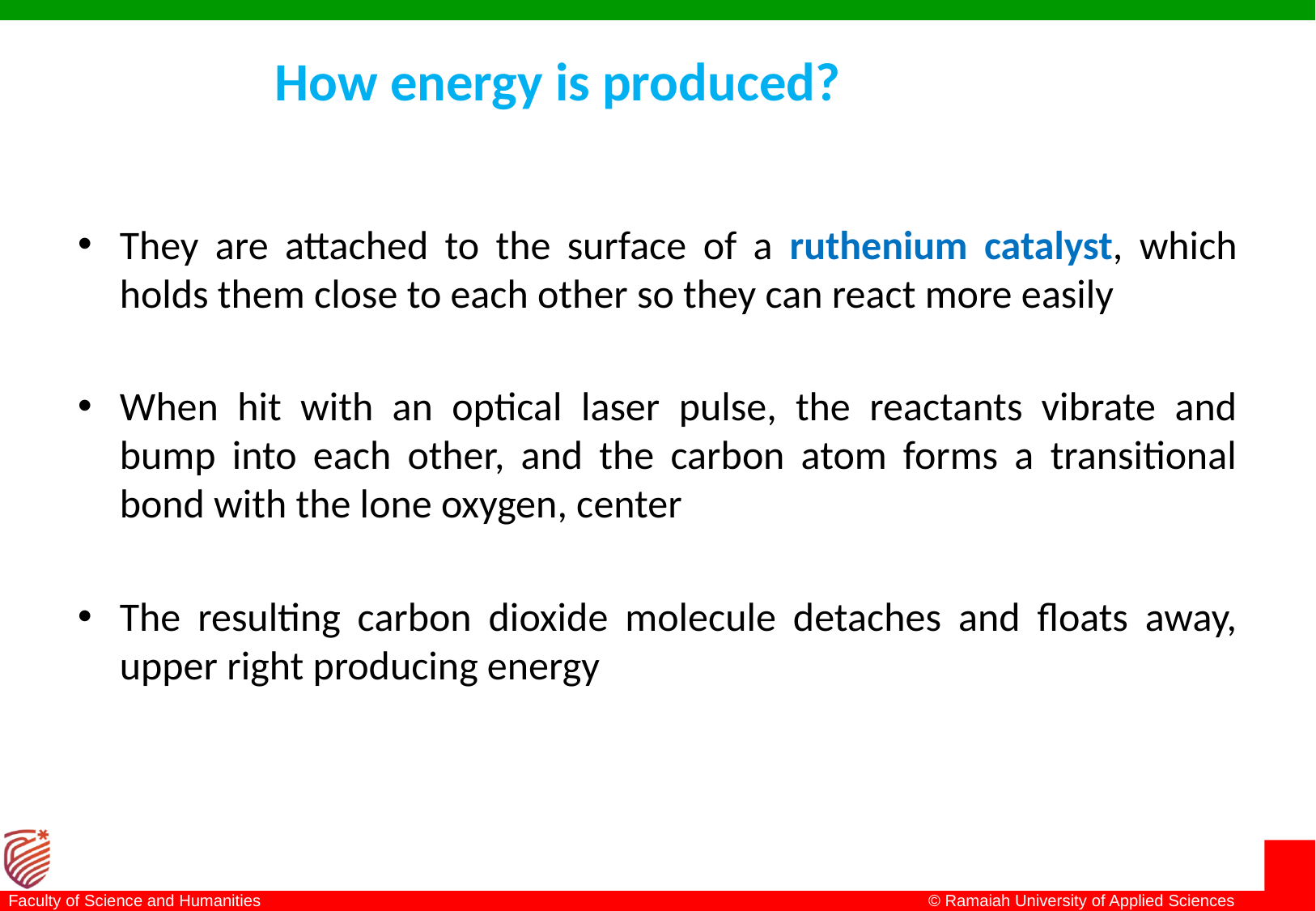

# How energy is produced?
They are attached to the surface of a ruthenium catalyst, which holds them close to each other so they can react more easily

When hit with an optical laser pulse, the reactants vibrate and bump into each other, and the carbon atom forms a transitional bond with the lone oxygen, center

The resulting carbon dioxide molecule detaches and floats away, upper right producing energy